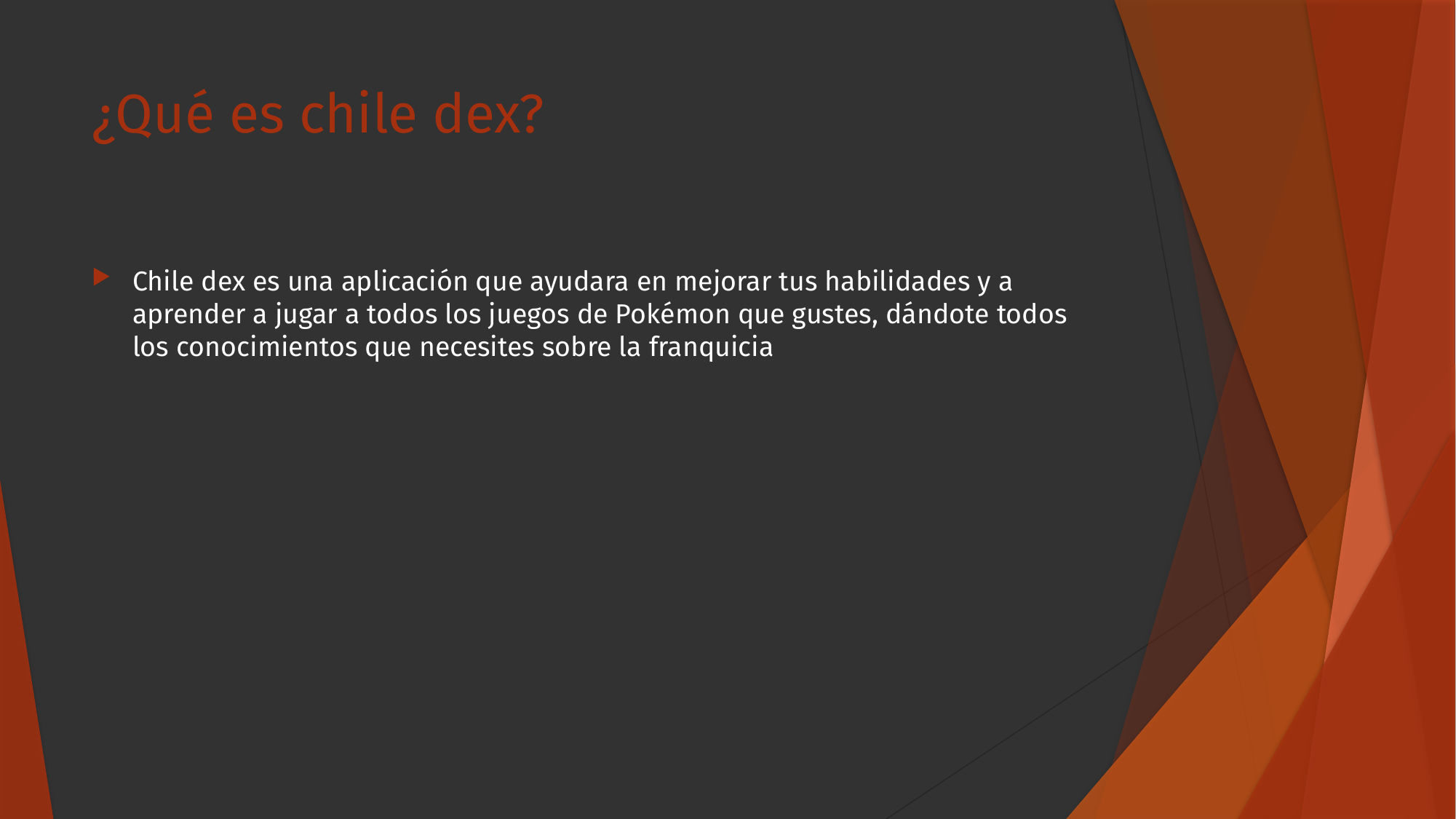

# ¿Qué es chile dex?
Chile dex es una aplicación que ayudara en mejorar tus habilidades y a aprender a jugar a todos los juegos de Pokémon que gustes, dándote todos los conocimientos que necesites sobre la franquicia